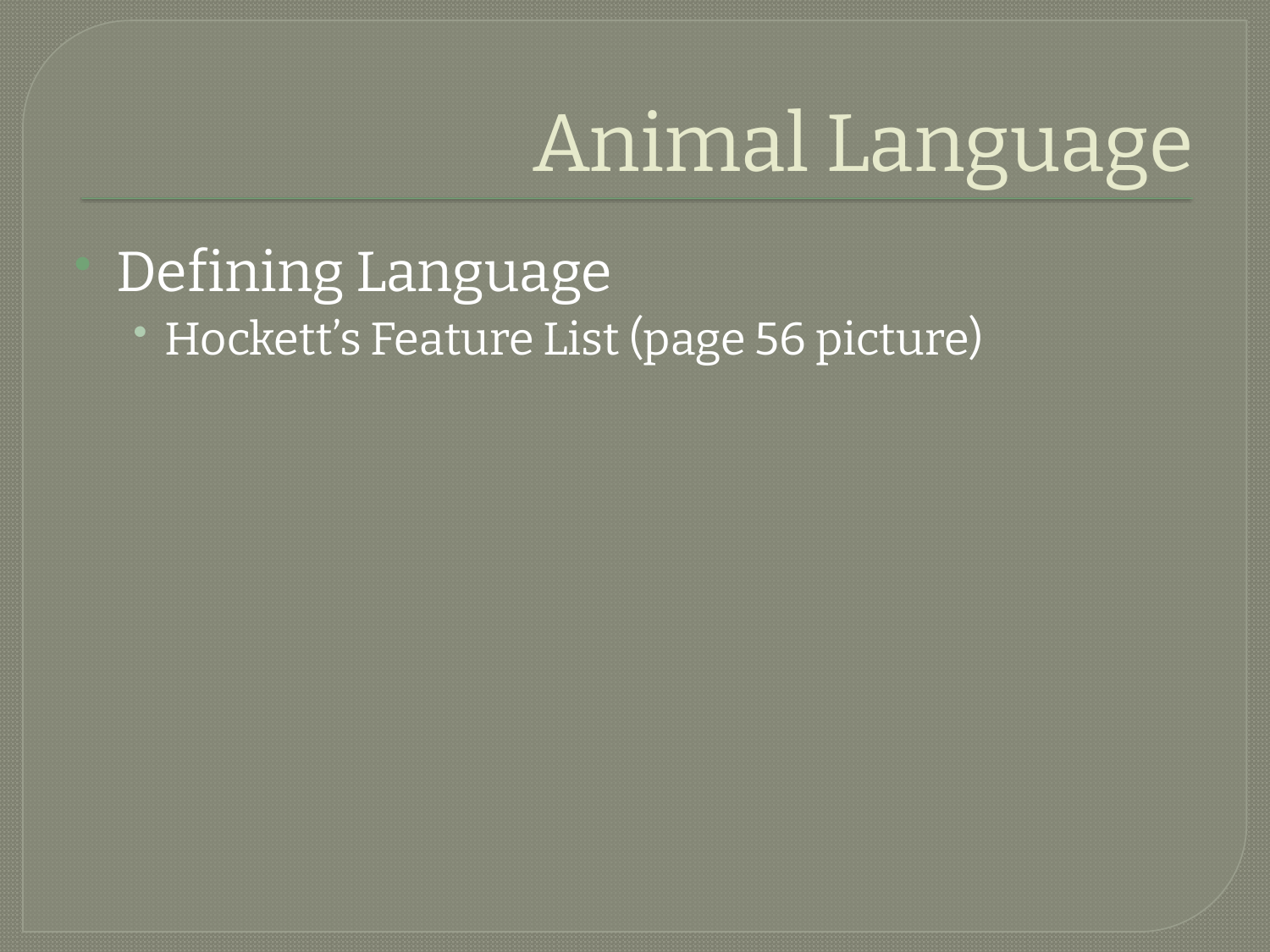

# Animal Language
Defining Language
Hockett’s Feature List (page 56 picture)